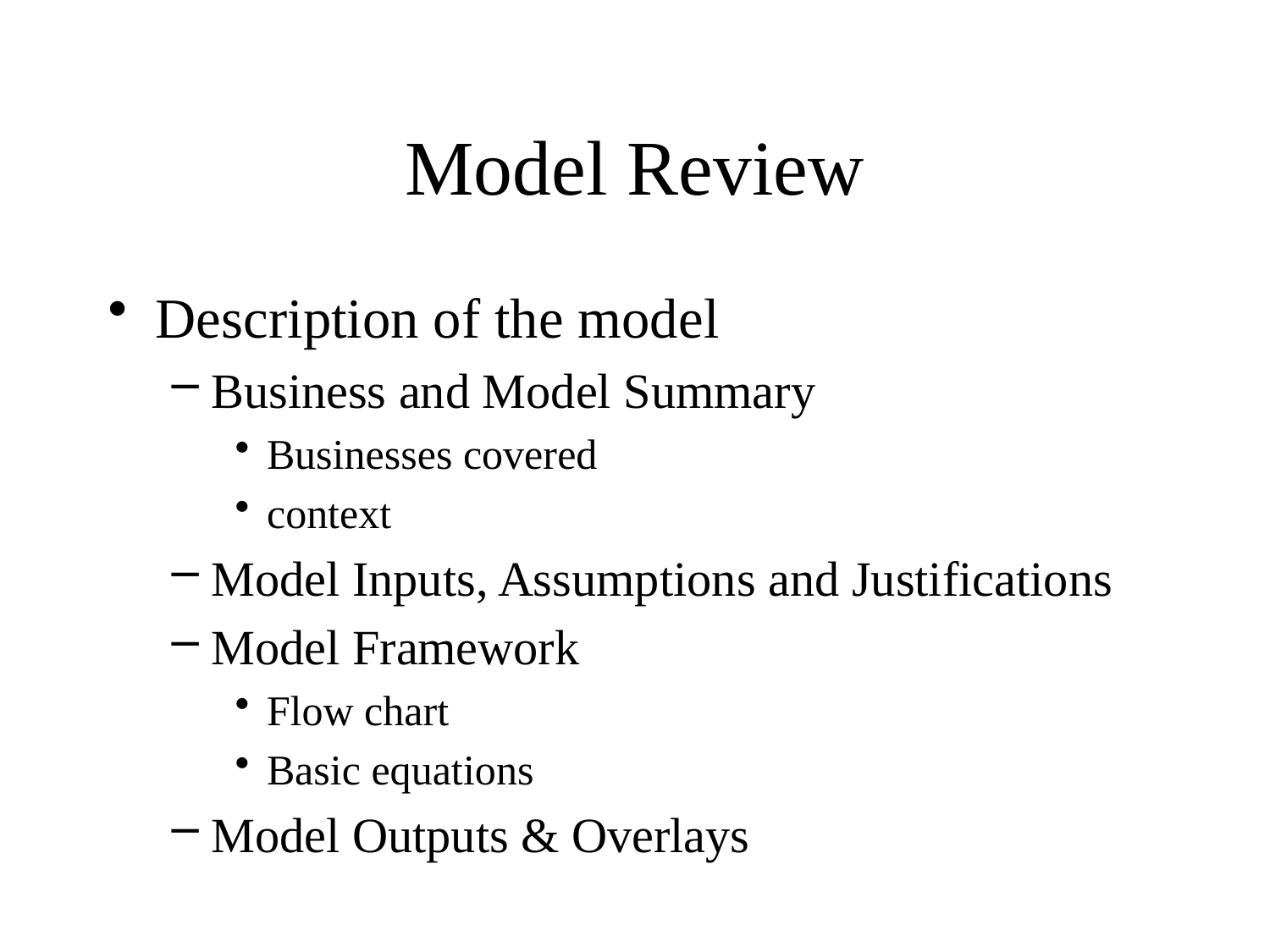

# Model Review
Description of the model
Business and Model Summary
Businesses covered
context
Model Inputs, Assumptions and Justifications
Model Framework
Flow chart
Basic equations
Model Outputs & Overlays